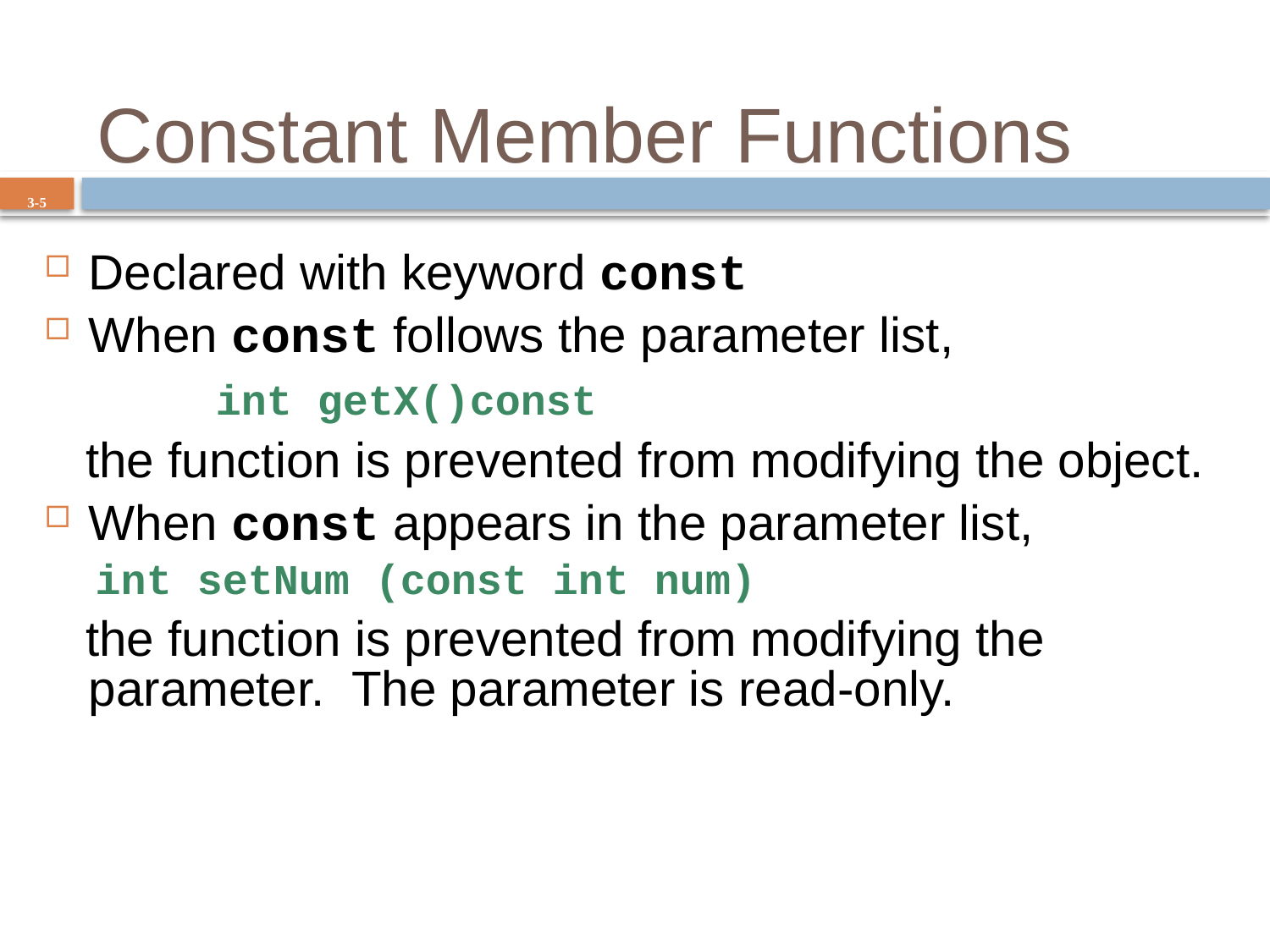

# Constant Member Functions
3-5
Declared with keyword const
When const follows the parameter list,
		int getX()const
   the function is prevented from modifying the object.
When const appears in the parameter list,
int setNum (const int num)
   the function is prevented from modifying the parameter.  The parameter is read-only.